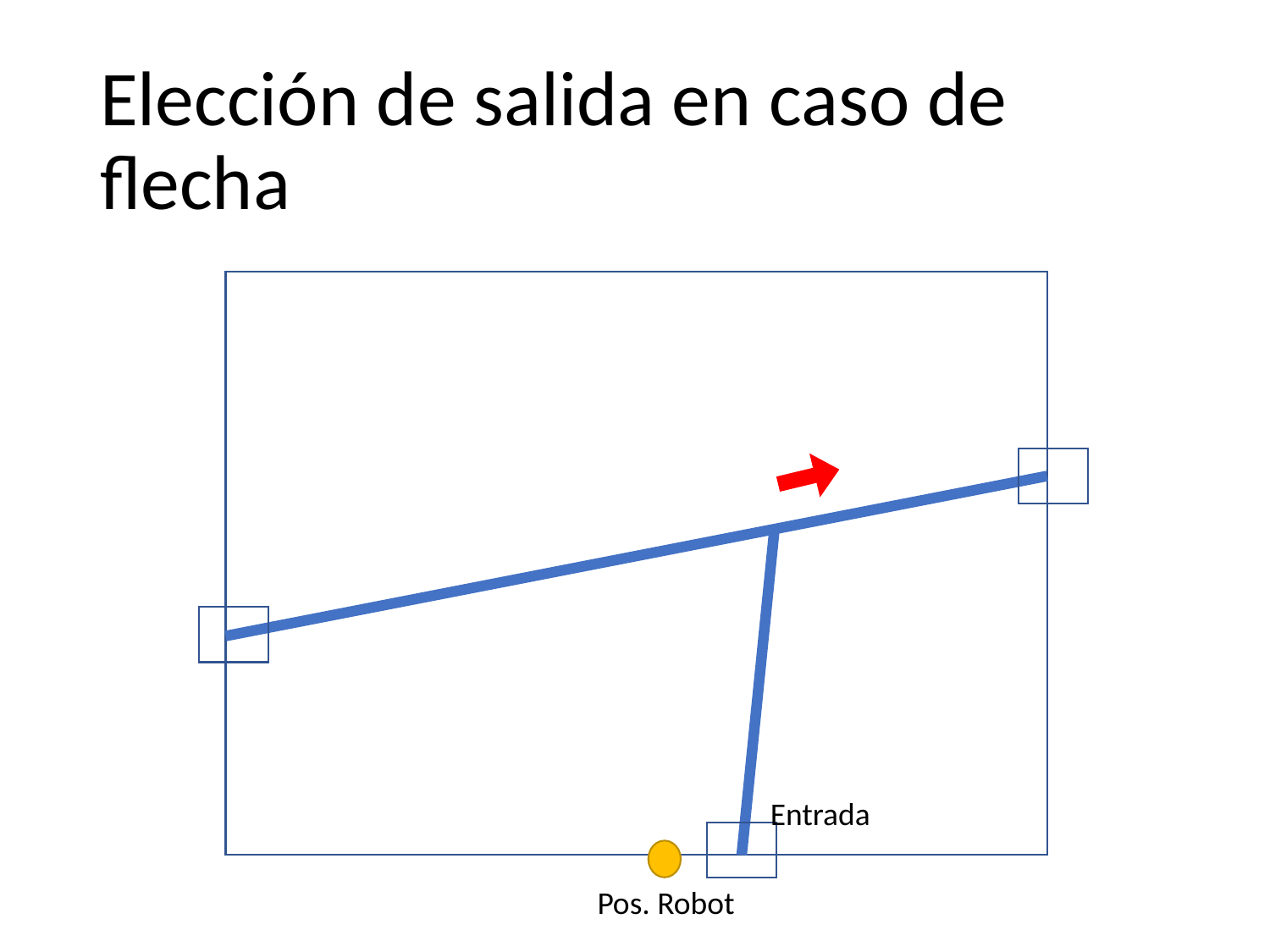

# Elección de salida en caso de flecha

Entrada

Pos. Robot